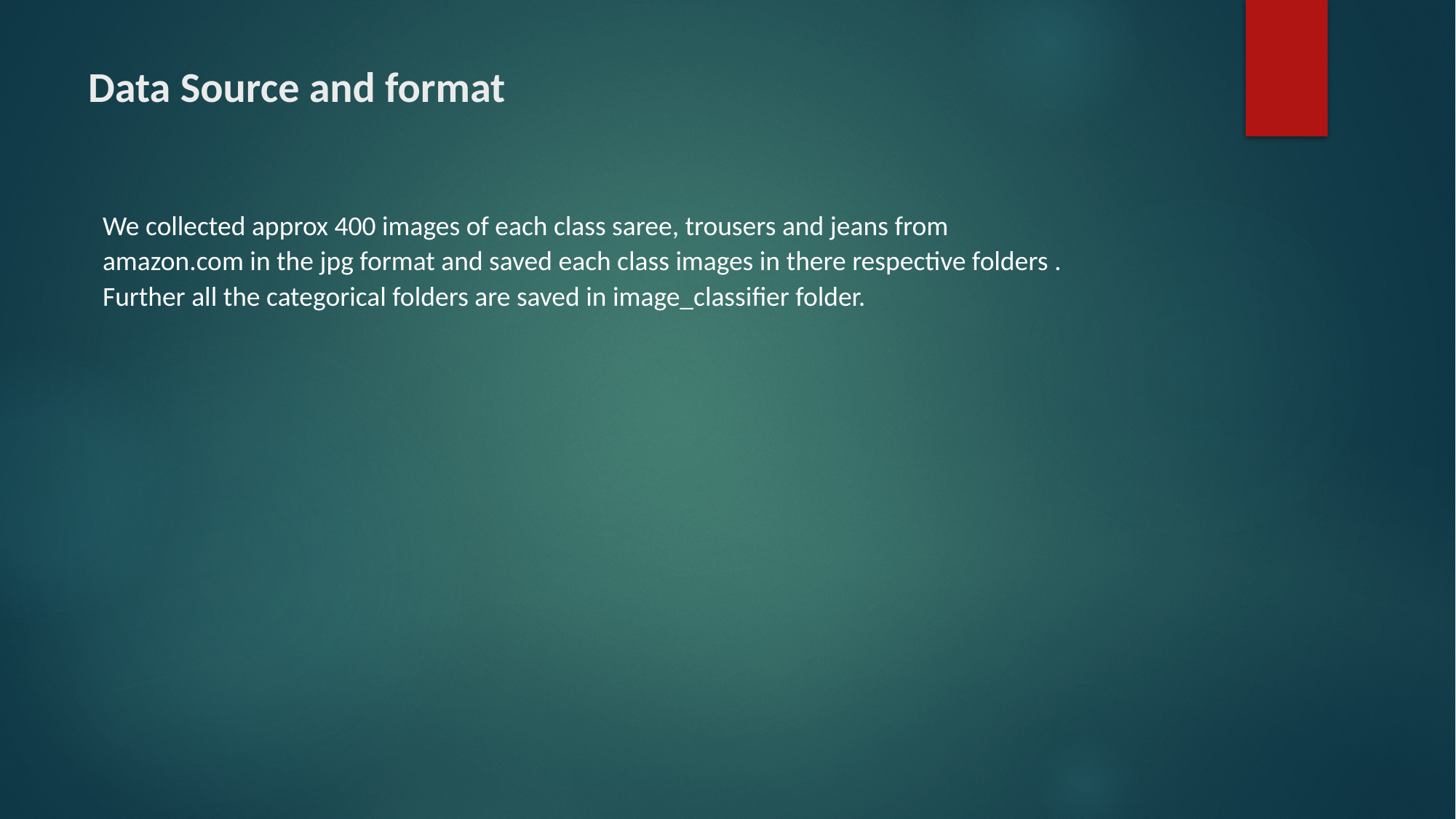

# Data Source and format
We collected approx 400 images of each class saree, trousers and jeans from amazon.com in the jpg format and saved each class images in there respective folders . Further all the categorical folders are saved in image_classifier folder.